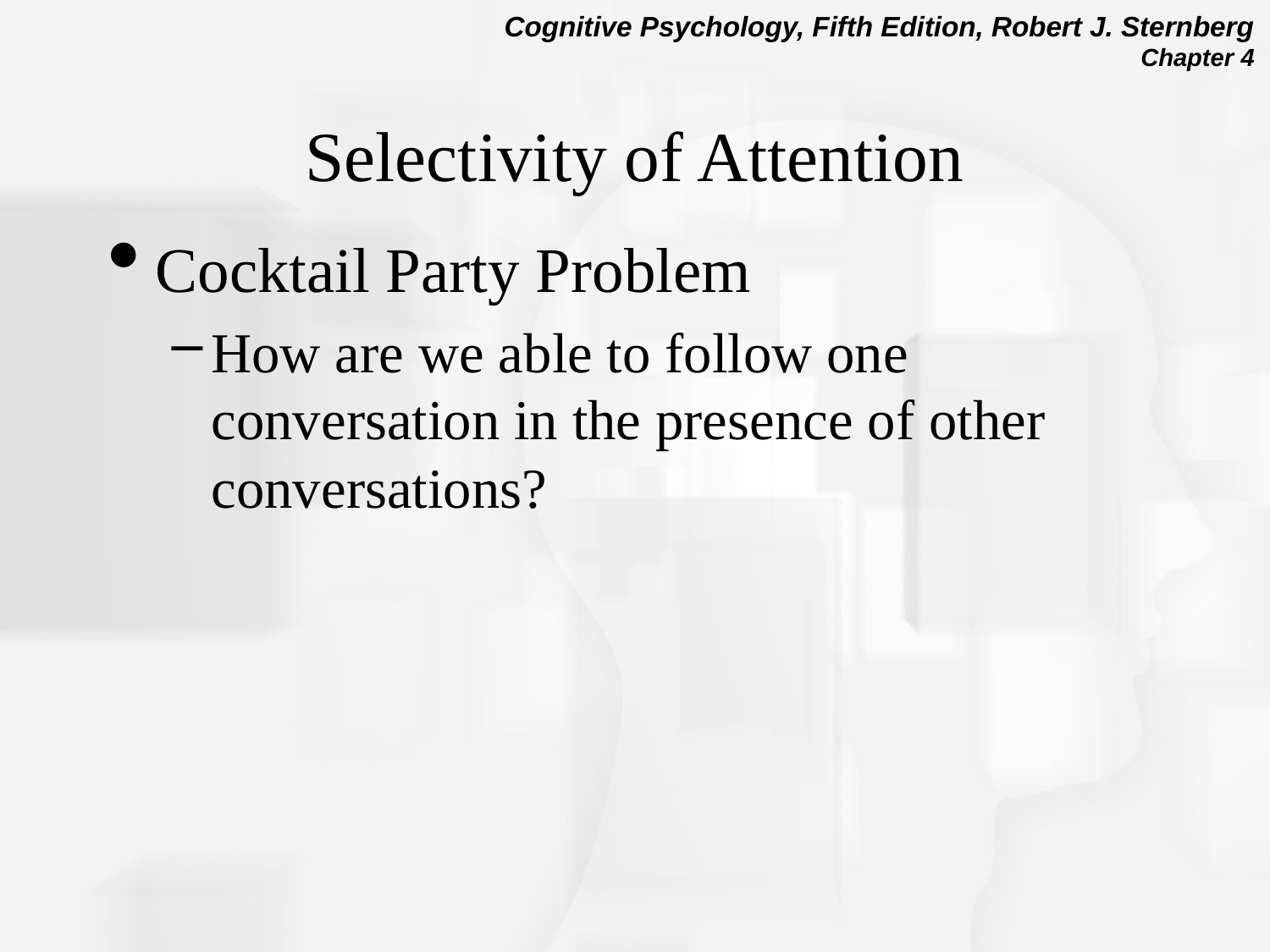

# Selectivity of Attention
Cocktail Party Problem
How are we able to follow one conversation in the presence of other conversations?